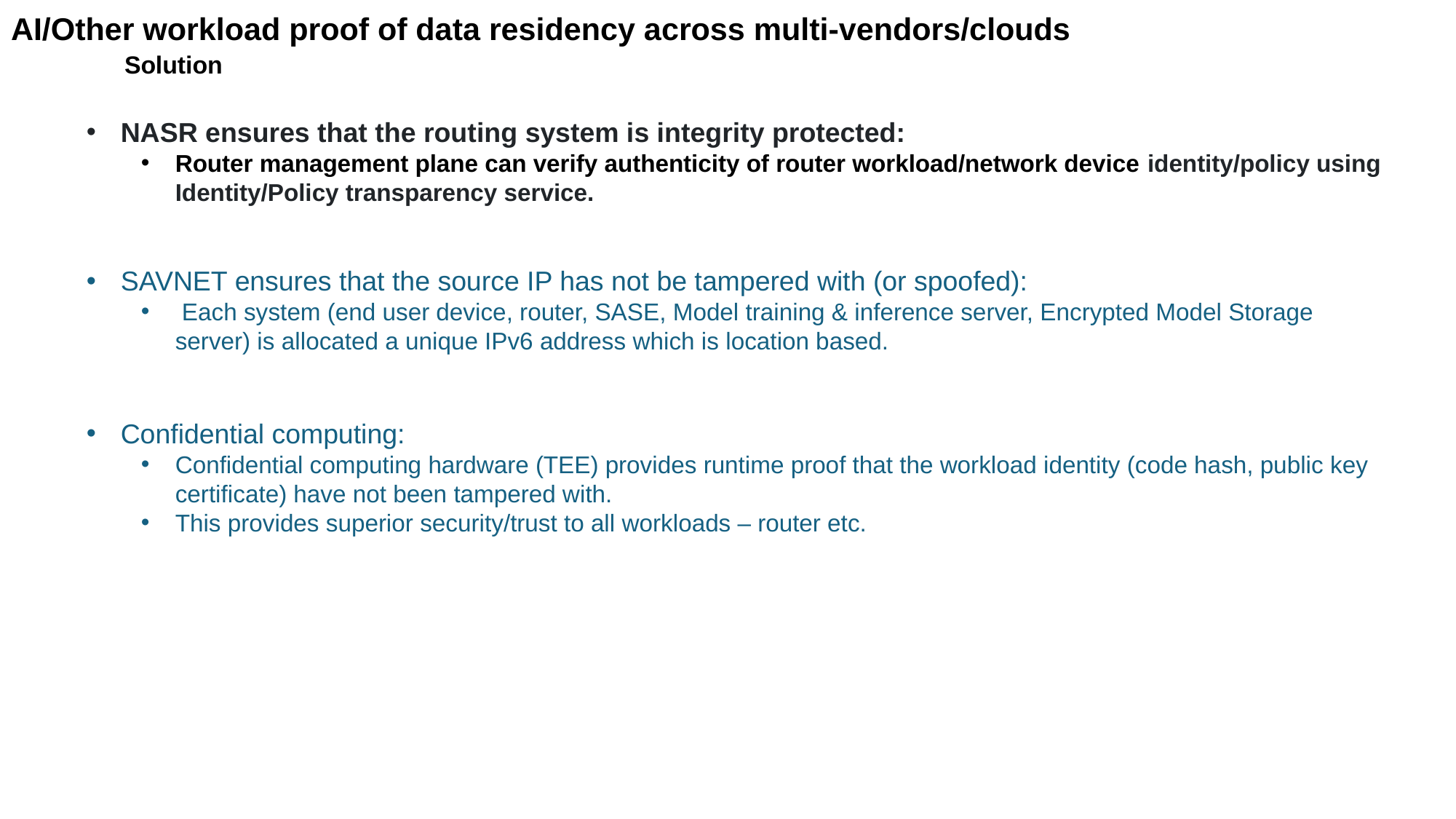

# AI/Other workload proof of data residency across multi-vendors/clouds                                                        Solution
NASR ensures that the routing system is integrity protected:
Router management plane can verify authenticity of router workload/network device identity/policy using Identity/Policy transparency service.

SAVNET ensures that the source IP has not be tampered with (or spoofed):
 Each system (end user device, router, SASE, Model training & inference server, Encrypted Model Storage server) is allocated a unique IPv6 address which is location based.

Confidential computing:
Confidential computing hardware (TEE) provides runtime proof that the workload identity (code hash, public key certificate) have not been tampered with.
This provides superior security/trust to all workloads – router etc.